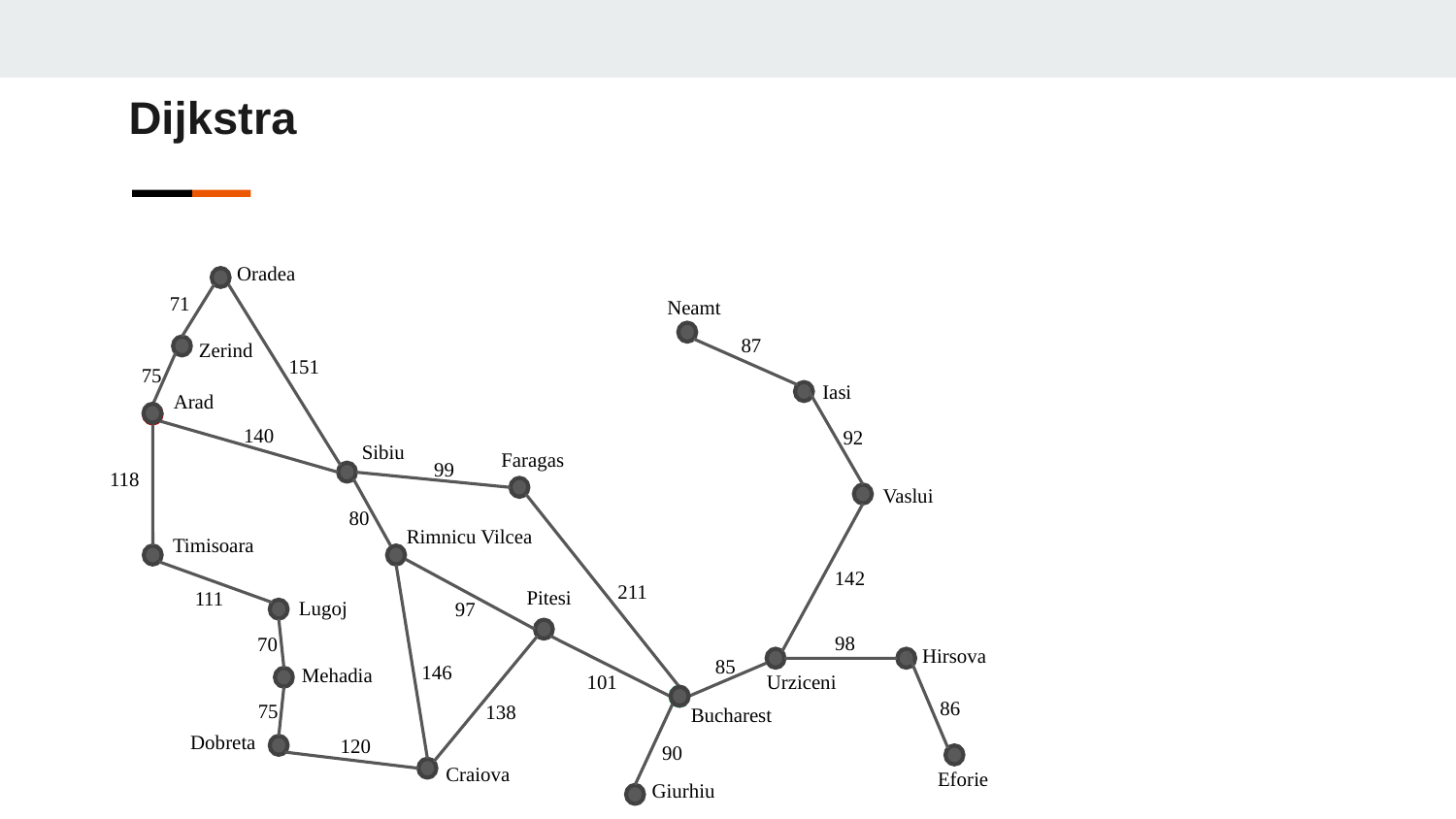

Dijkstra
Oradea

71

Neamt

87
Zerind

151

75
Iasi
Arad

140
92

Sibiu
Faragas
99
118

Vaslui

80

Rimnicu Vilcea
Timisoara

142

211
Pitesi
111
Lugoj
97

98
70
Hirsova

85

146

Mehadia

101
Urziceni

86
75
138
Bucharest

Dobreta
120
90

Craiova

Eforie
Giurhiu